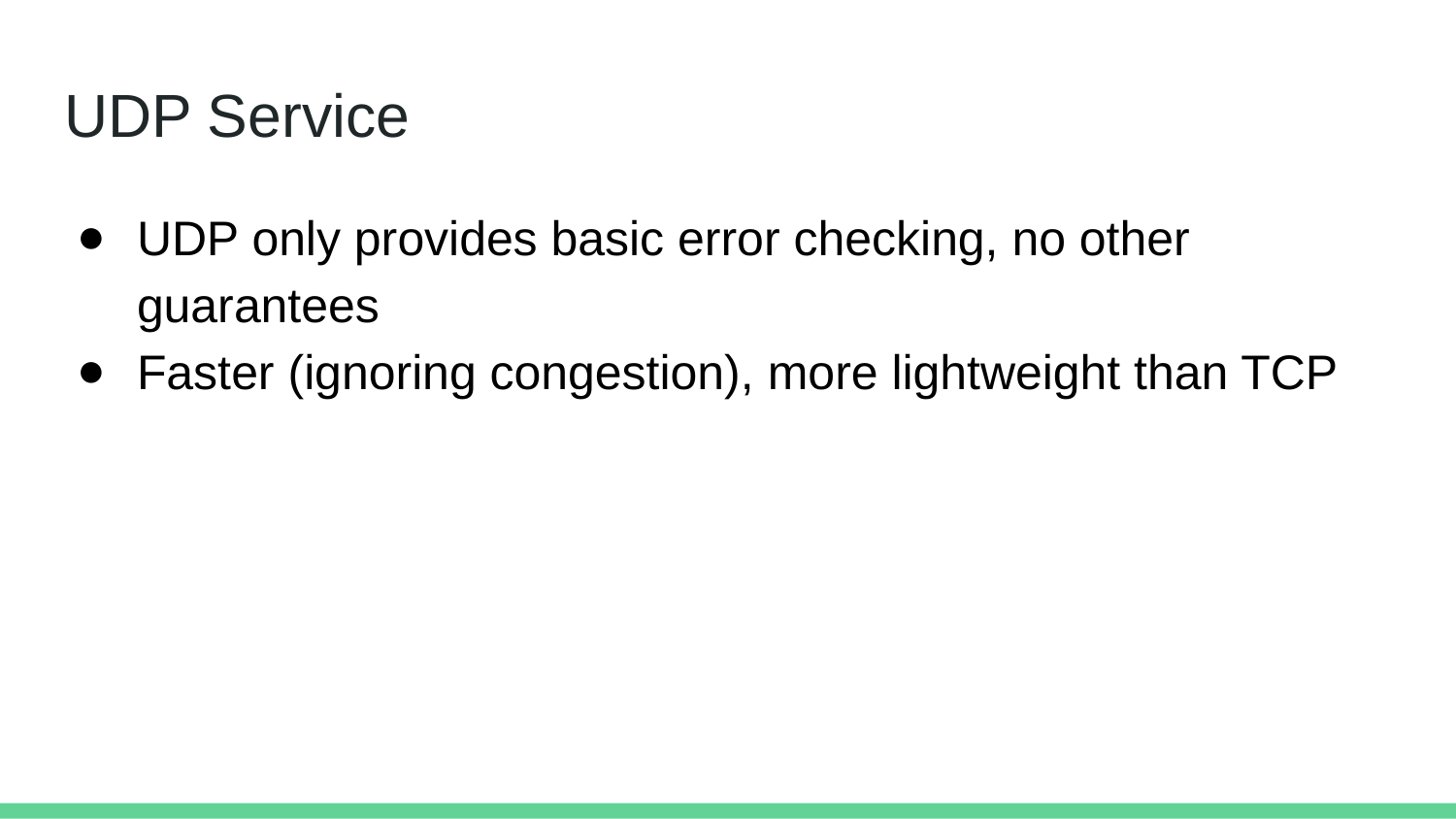

# UDP Service
UDP only provides basic error checking, no other guarantees
Faster (ignoring congestion), more lightweight than TCP